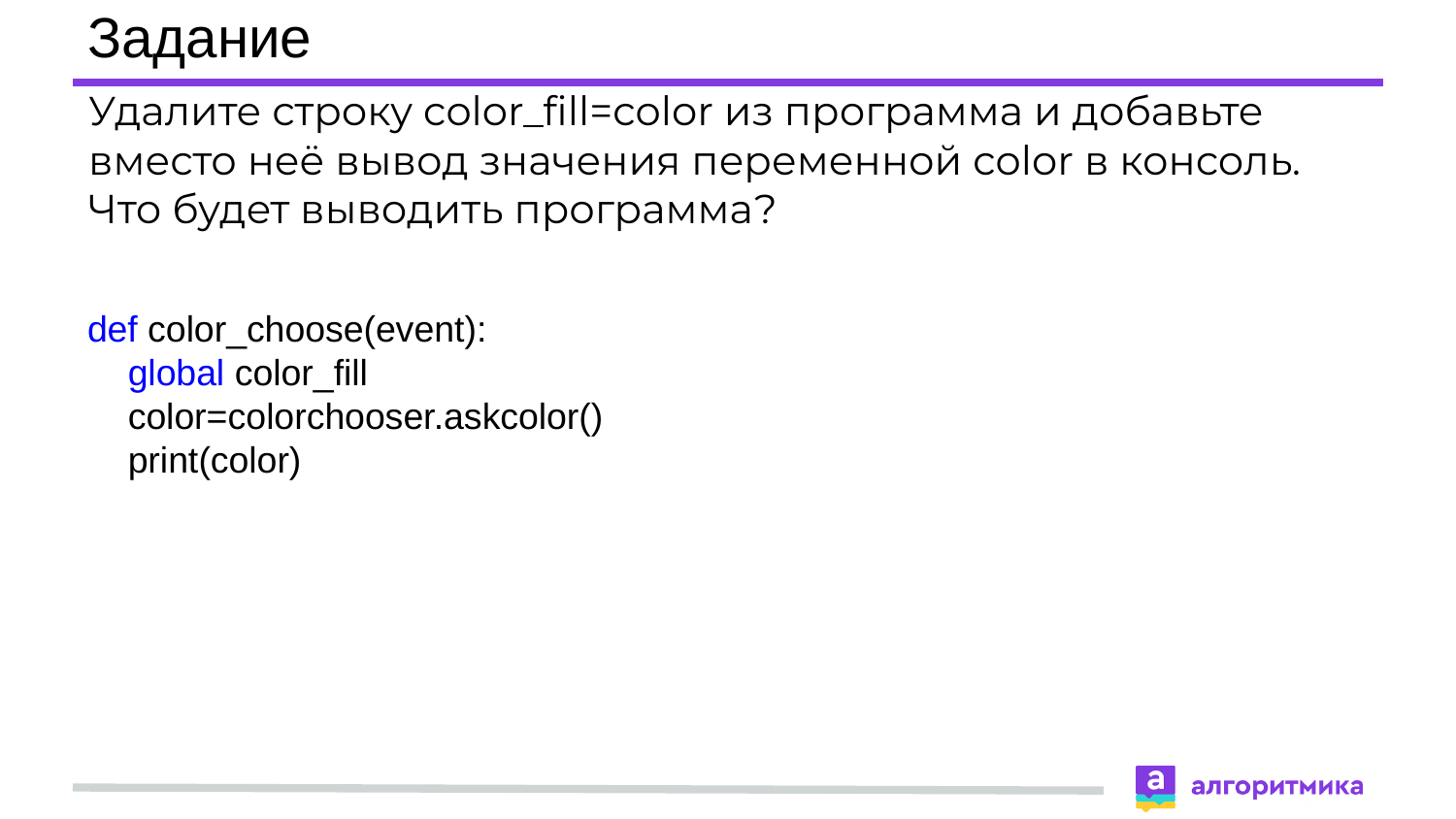

# Задание
Удалите строку color_fill=color из программа и добавьте вместо неё вывод значения переменной color в консоль. Что будет выводить программа?
def color_choose(event):
    global color_fill
    color=colorchooser.askcolor()
    print(color)